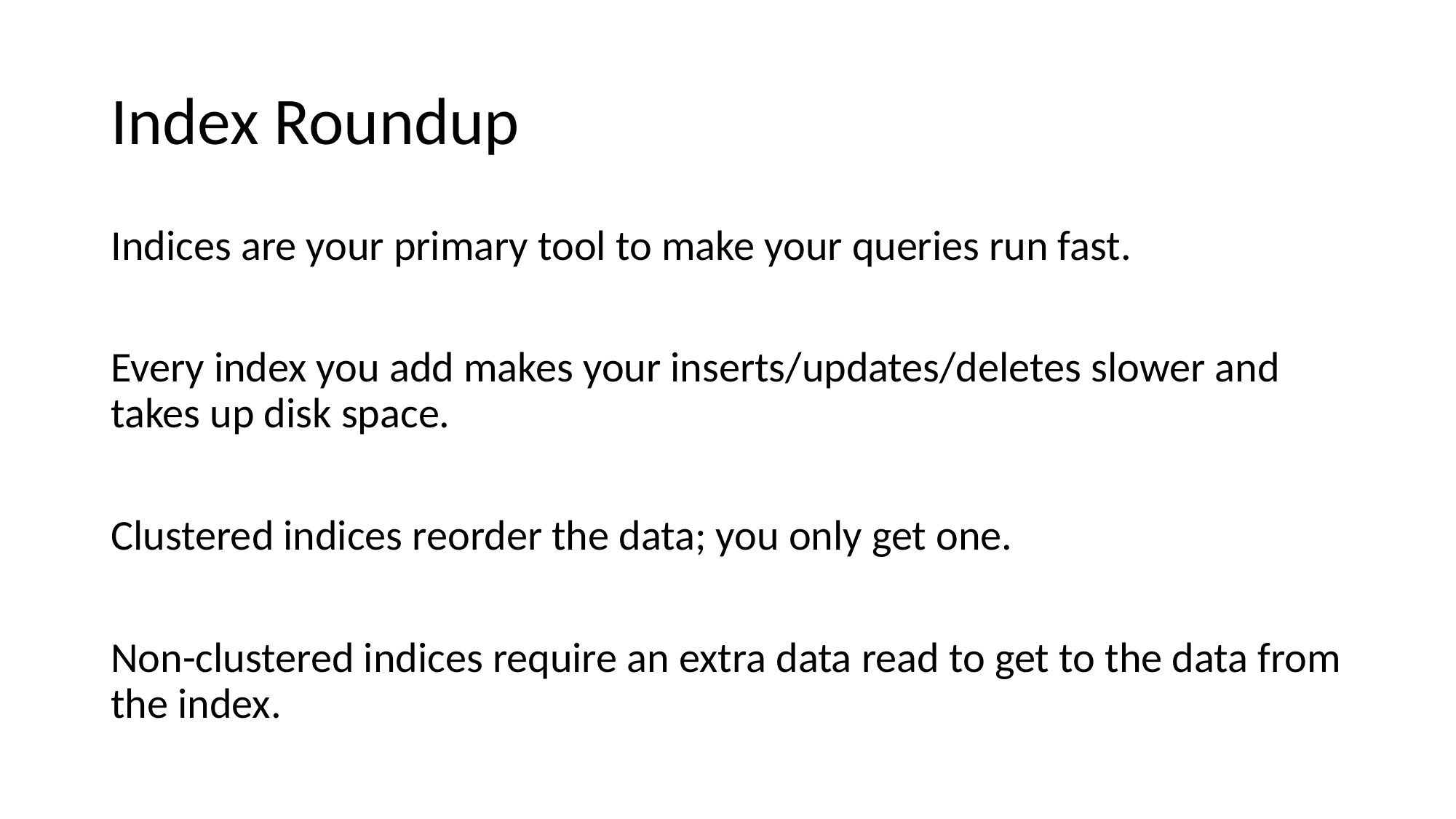

# Index Roundup
Indices are your primary tool to make your queries run fast.

Every index you add makes your inserts/updates/deletes slower and takes up disk space.

Clustered indices reorder the data; you only get one.

Non-clustered indices require an extra data read to get to the data from the index.